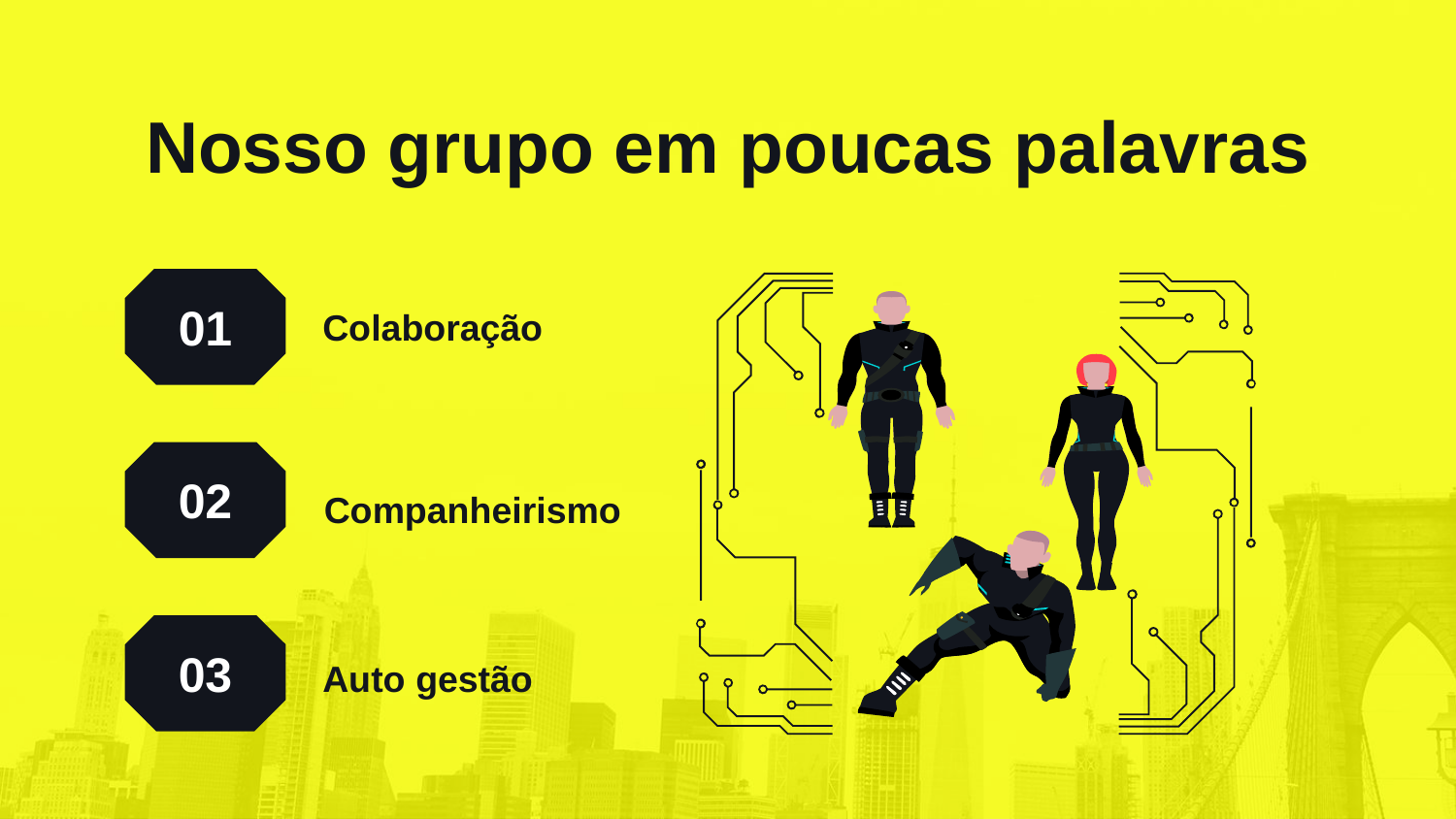

# Nosso grupo em poucas palavras
01

Colaboração

02
Companheirismo

03
Auto gestão